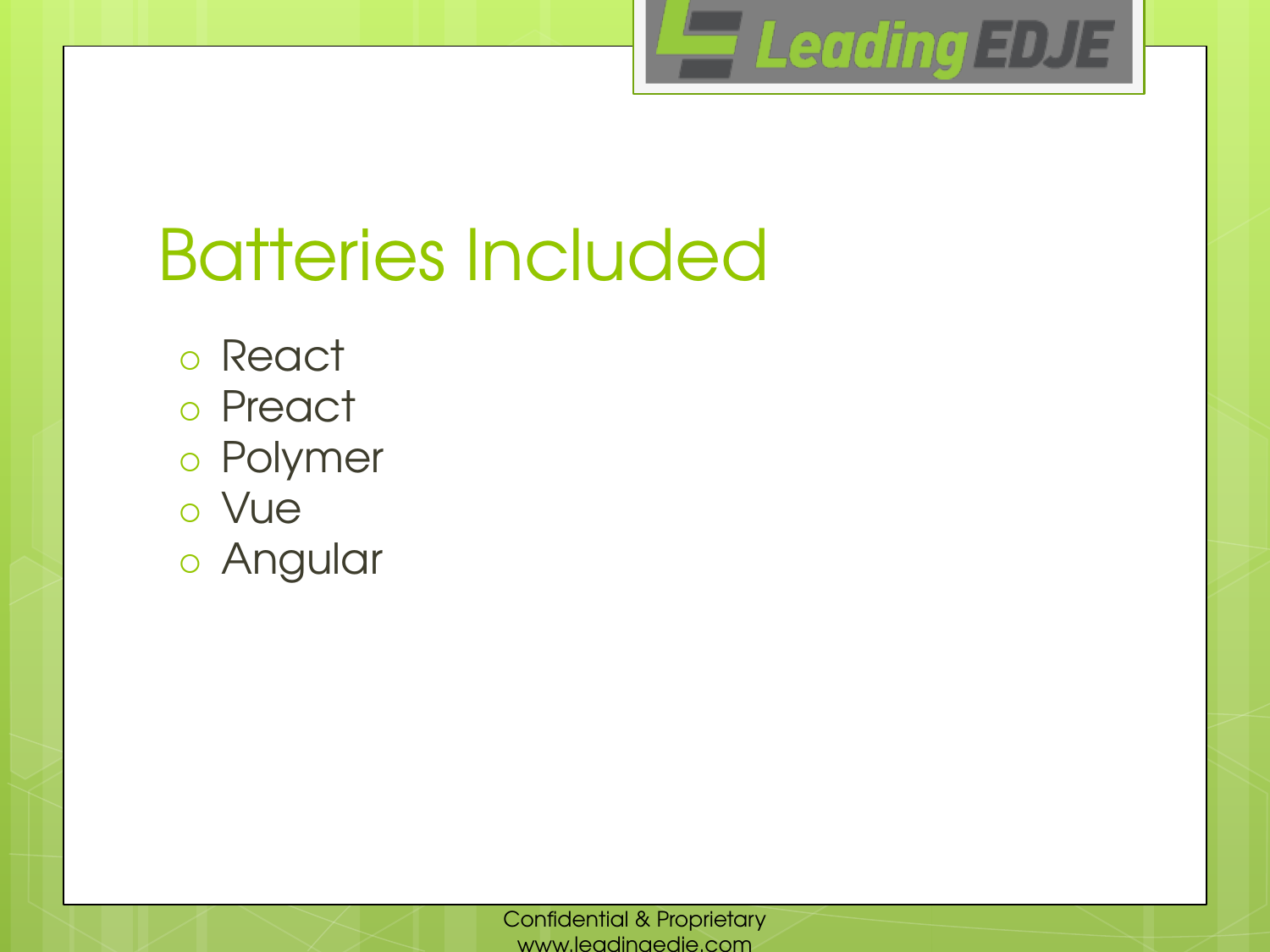

# Batteries Included
React
Preact
Polymer
Vue
Angular